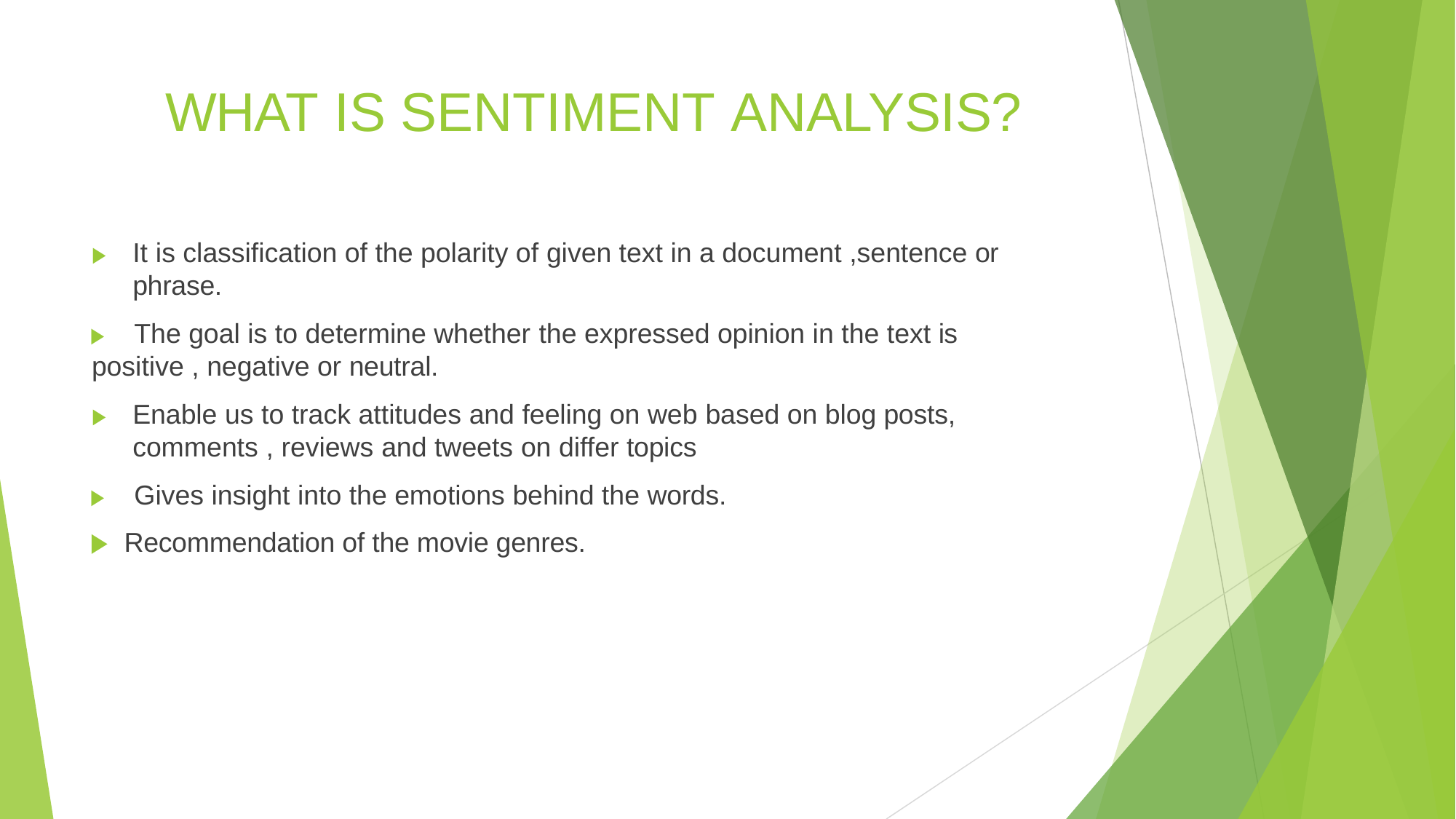

# WHAT IS SENTIMENT ANALYSIS?
▶	It is classification of the polarity of given text in a document ,sentence or phrase.
▶	The goal is to determine whether the expressed opinion in the text is
positive , negative or neutral.
▶	Enable us to track attitudes and feeling on web based on blog posts, comments , reviews and tweets on differ topics
▶	Gives insight into the emotions behind the words.
▶  Recommendation of the movie genres.